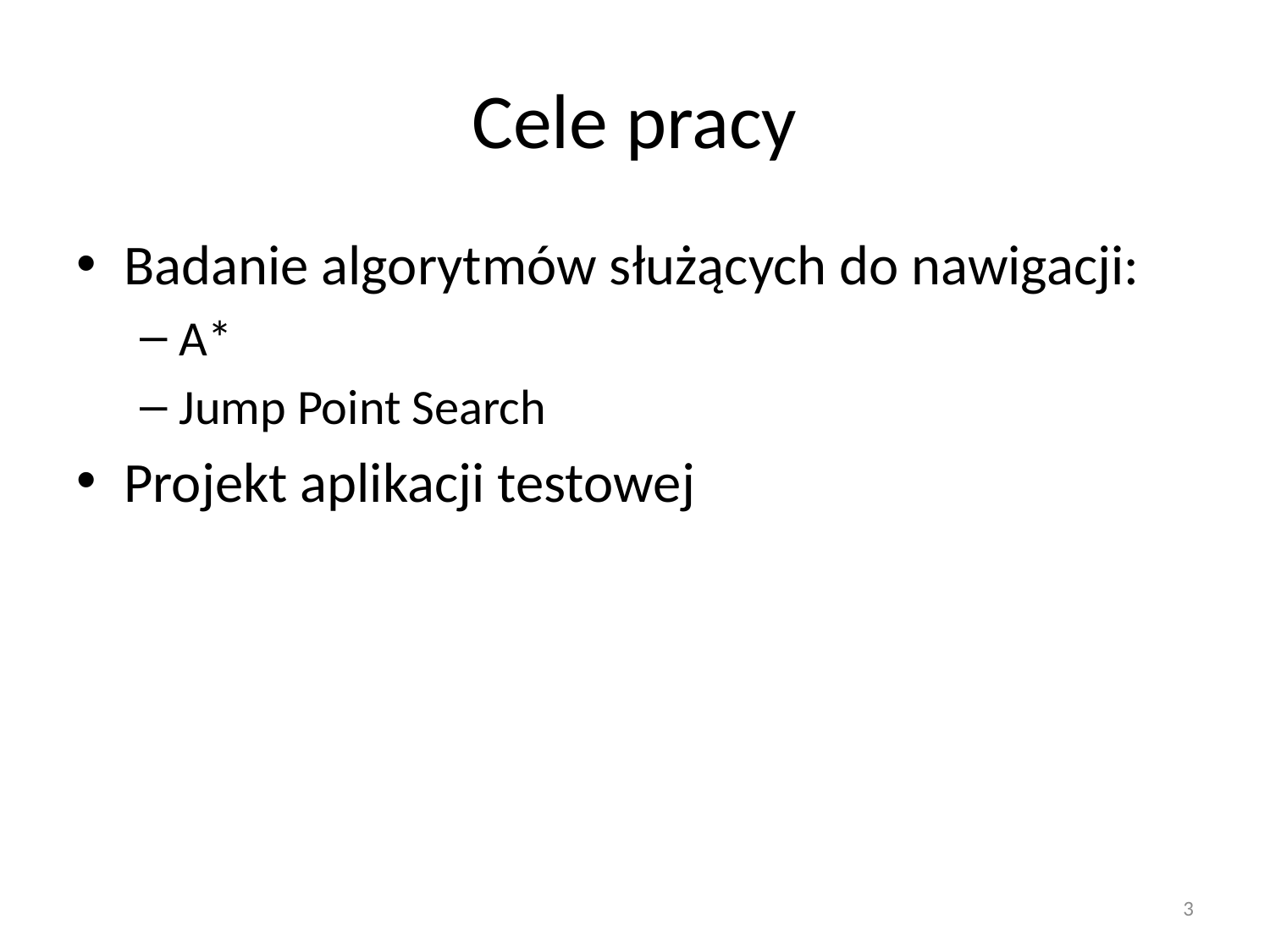

# Cele pracy
Badanie algorytmów służących do nawigacji:
A*
Jump Point Search
Projekt aplikacji testowej

3